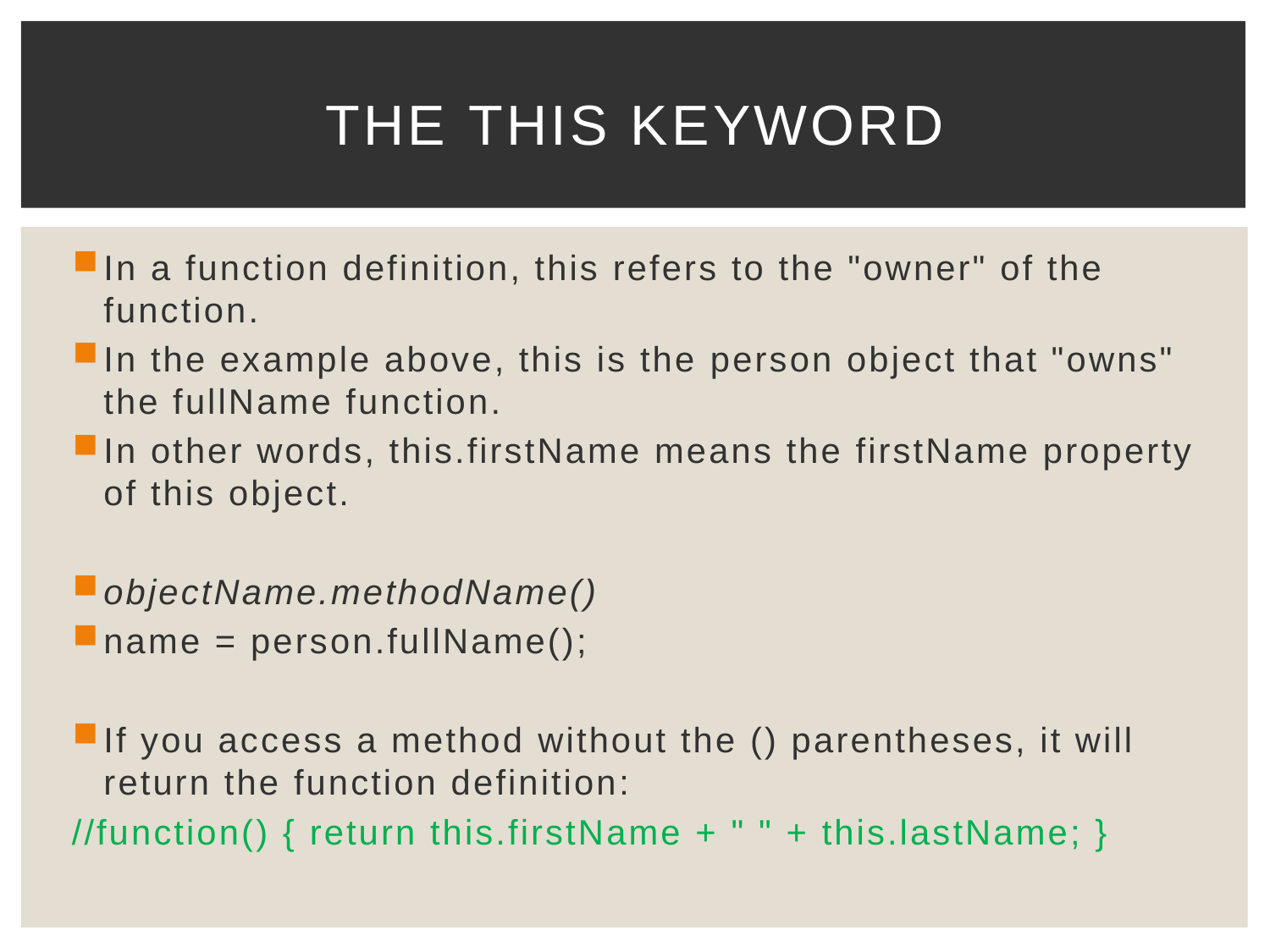

# The this Keyword
In a function definition, this refers to the "owner" of the function.
In the example above, this is the person object that "owns" the fullName function.
In other words, this.firstName means the firstName property of this object.

objectName.methodName()
name = person.fullName();

If you access a method without the () parentheses, it will return the function definition:
//function() { return this.firstName + " " + this.lastName; }